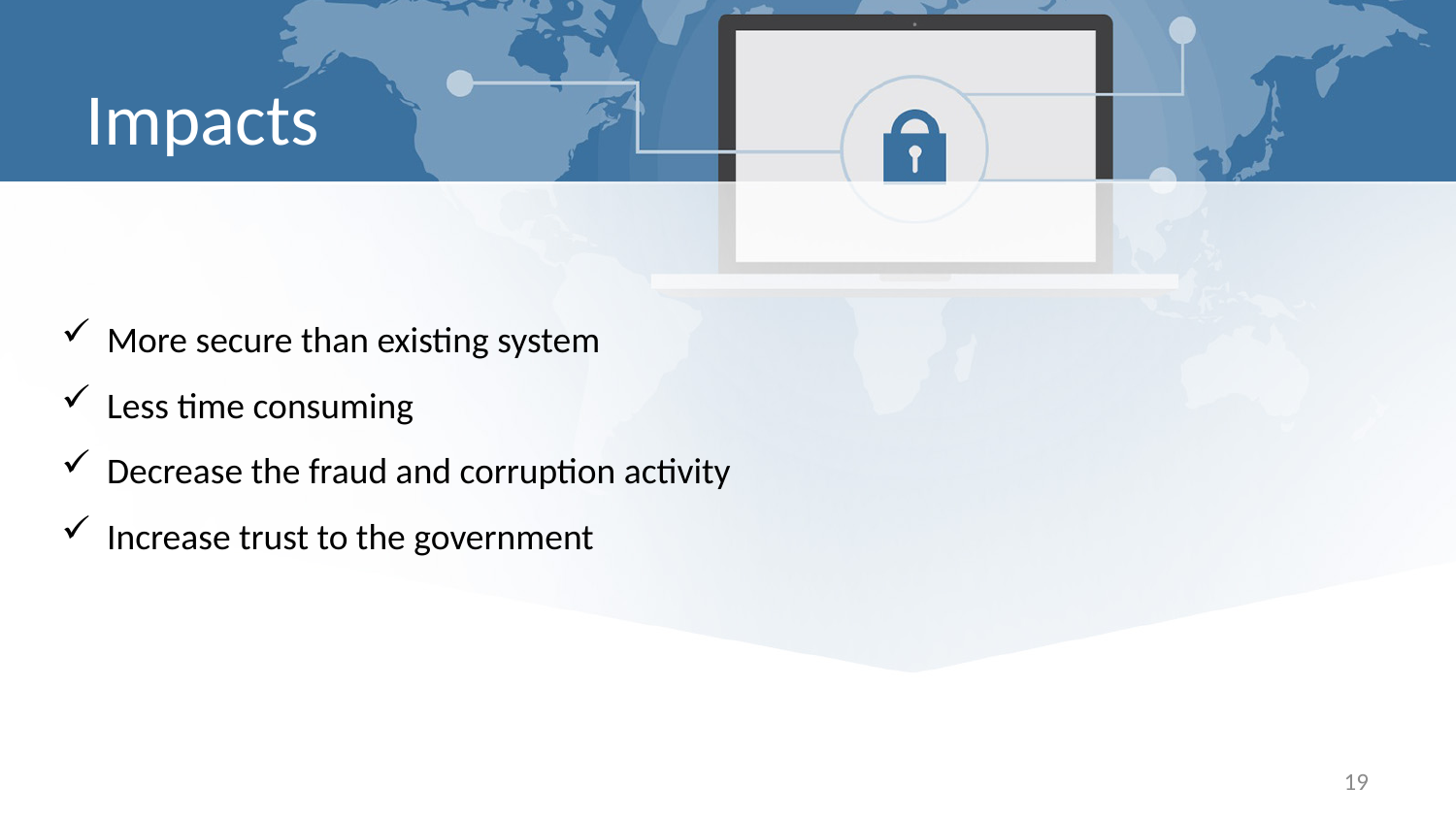

# Impacts
More secure than existing system
Less time consuming
Decrease the fraud and corruption activity
Increase trust to the government

19